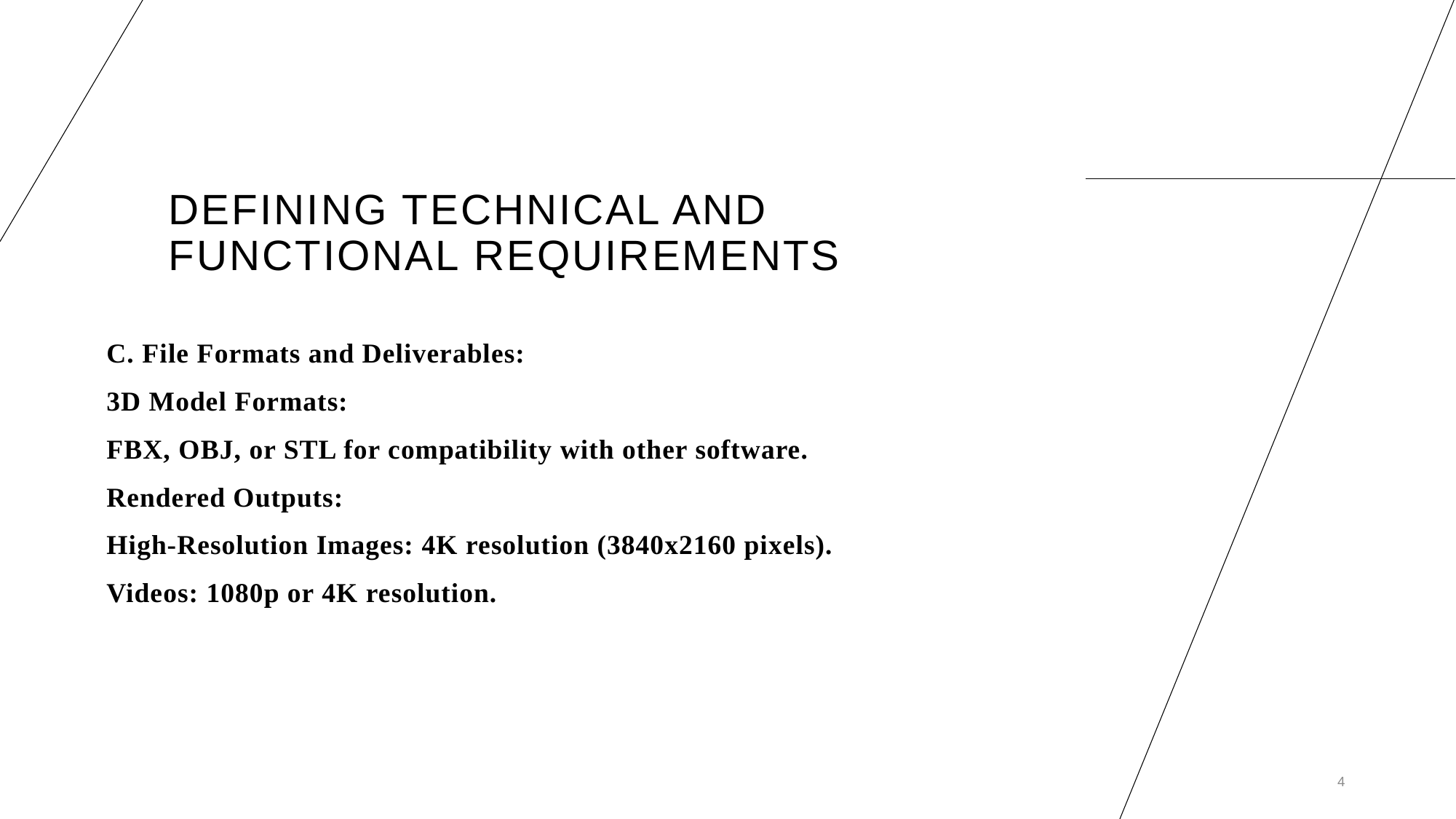

# Defining Technical and Functional Requirements
C. File Formats and Deliverables:
3D Model Formats:
FBX, OBJ, or STL for compatibility with other software.
Rendered Outputs:
High-Resolution Images: 4K resolution (3840x2160 pixels).
Videos: 1080p or 4K resolution.

4